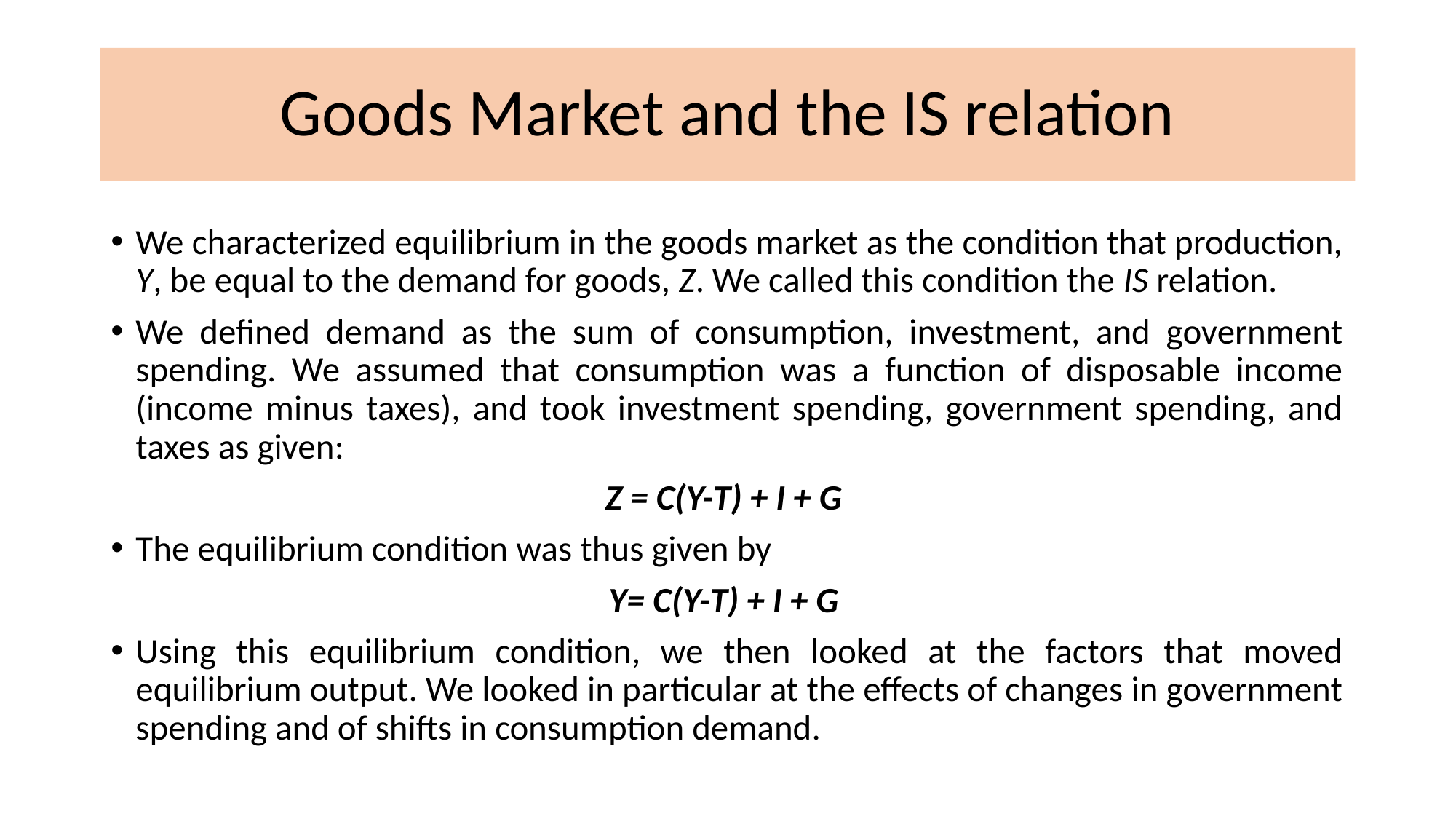

# Goods Market and the IS relation
We characterized equilibrium in the goods market as the condition that production, Y, be equal to the demand for goods, Z. We called this condition the IS relation.
We defined demand as the sum of consumption, investment, and government spending. We assumed that consumption was a function of disposable income (income minus taxes), and took investment spending, government spending, and taxes as given:
Z = C(Y-T) + I + G
The equilibrium condition was thus given by
Y= C(Y-T) + I + G
Using this equilibrium condition, we then looked at the factors that moved equilibrium output. We looked in particular at the effects of changes in government spending and of shifts in consumption demand.